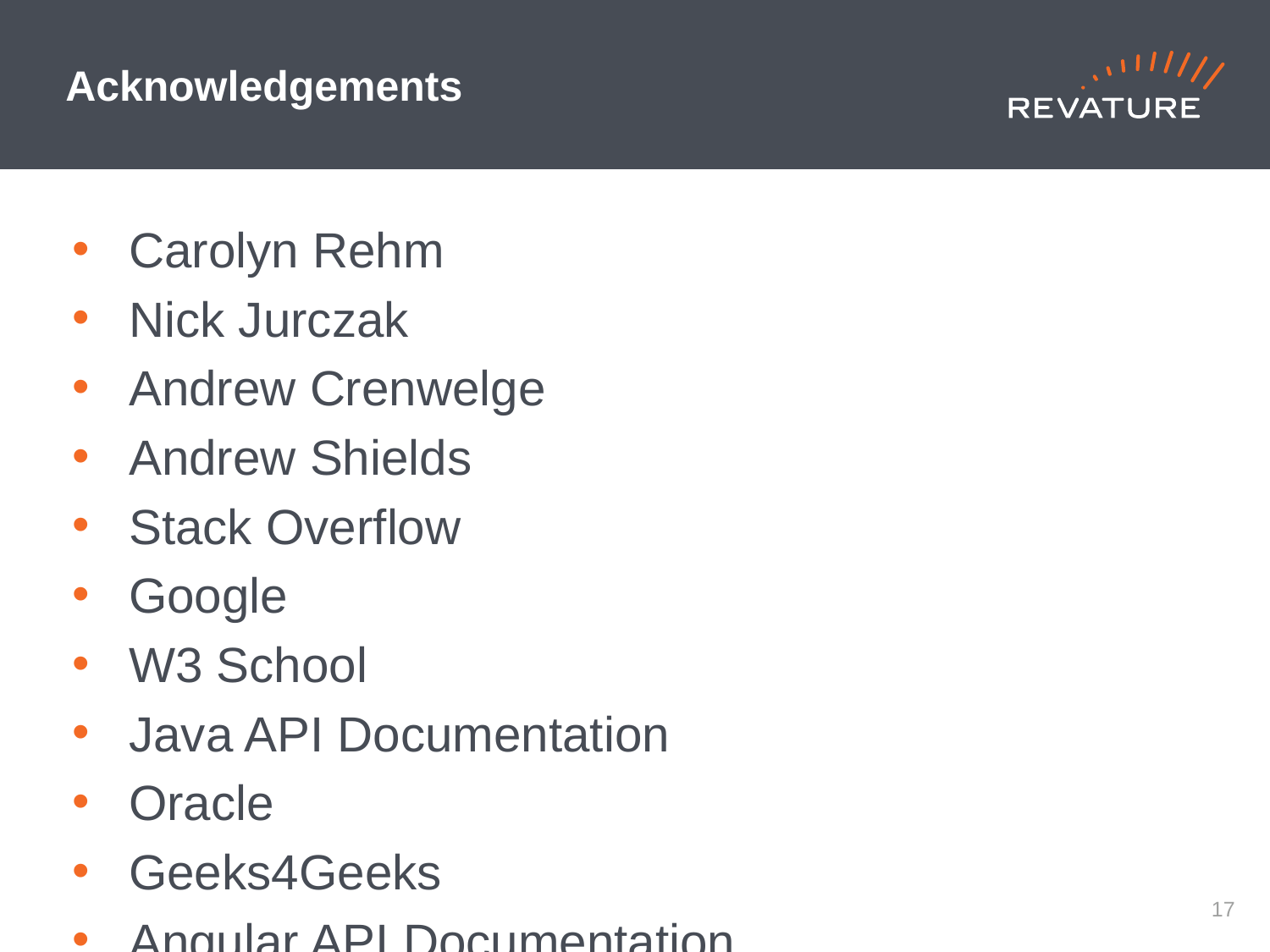

# Acknowledgements
Carolyn Rehm
Nick Jurczak
Andrew Crenwelge
Andrew Shields
Stack Overflow
Google
W3 School
Java API Documentation
Oracle
Geeks4Geeks
Angular API Documentation

17